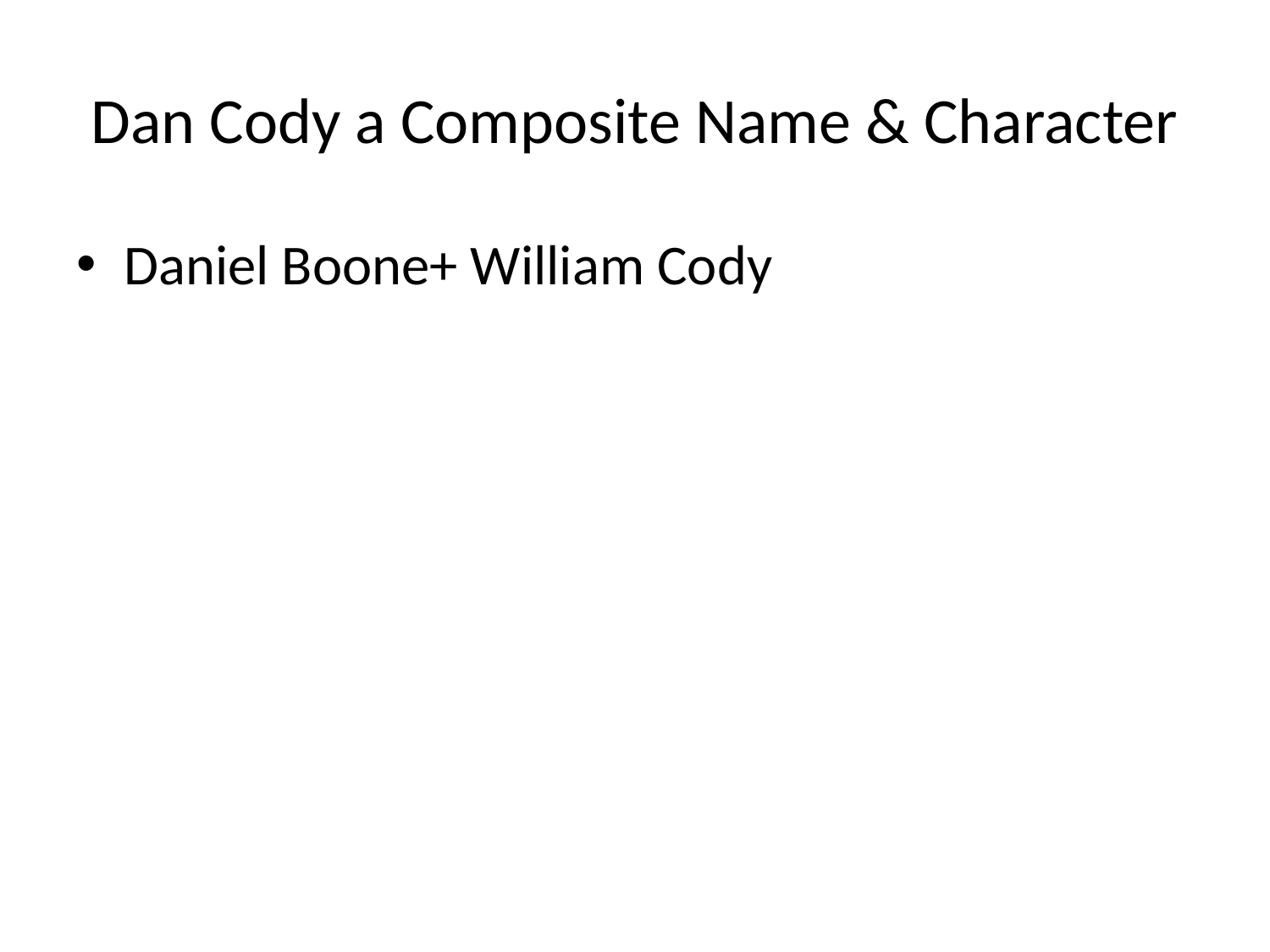

# Dan Cody a Composite Name & Character
Daniel Boone+ William Cody